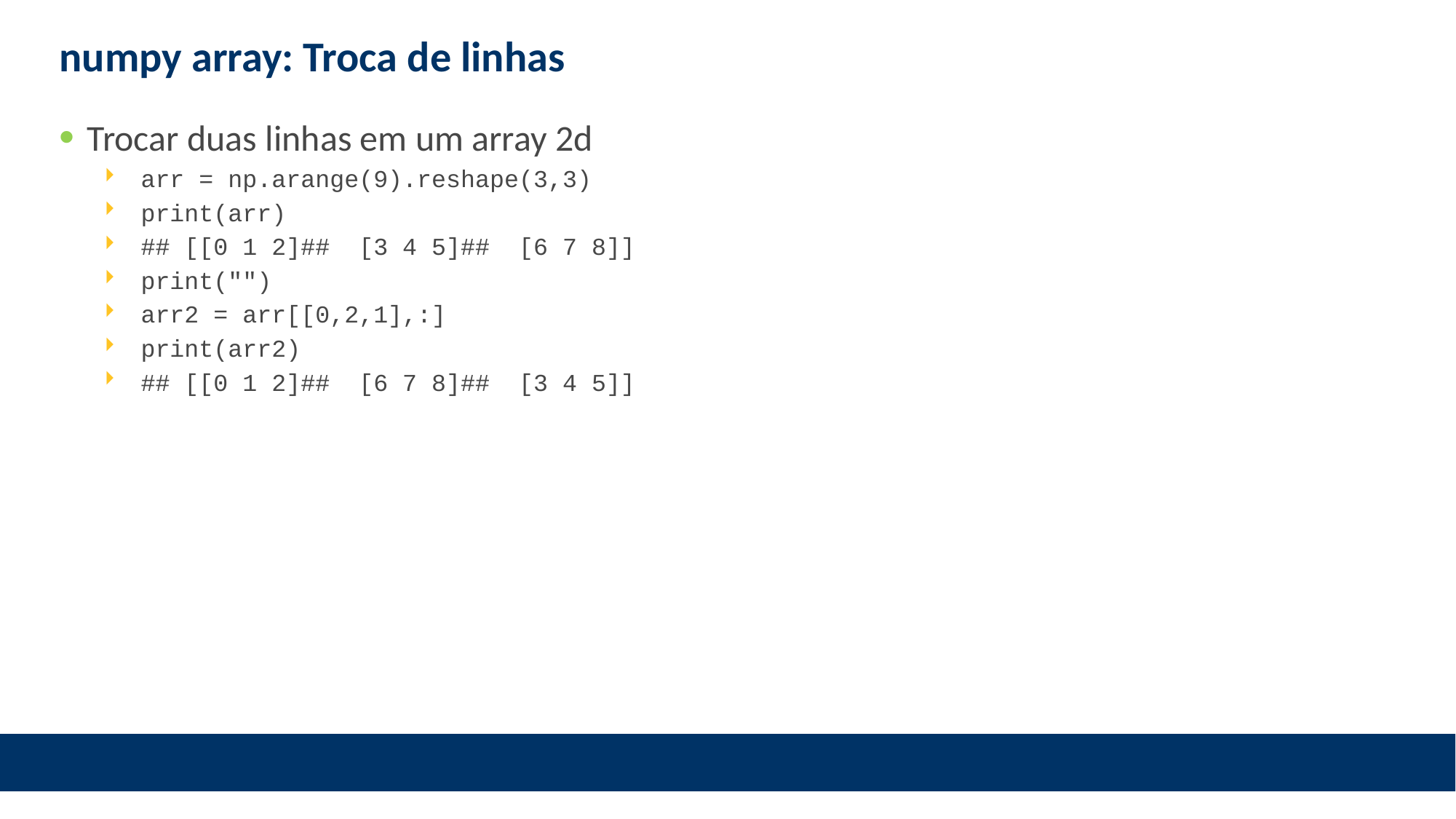

# numpy array: Troca de linhas
Trocar duas linhas em um array 2d
arr = np.arange(9).reshape(3,3)
print(arr)
## [[0 1 2]##  [3 4 5]##  [6 7 8]]
print("")
arr2 = arr[[0,2,1],:]
print(arr2)
## [[0 1 2]##  [6 7 8]##  [3 4 5]]